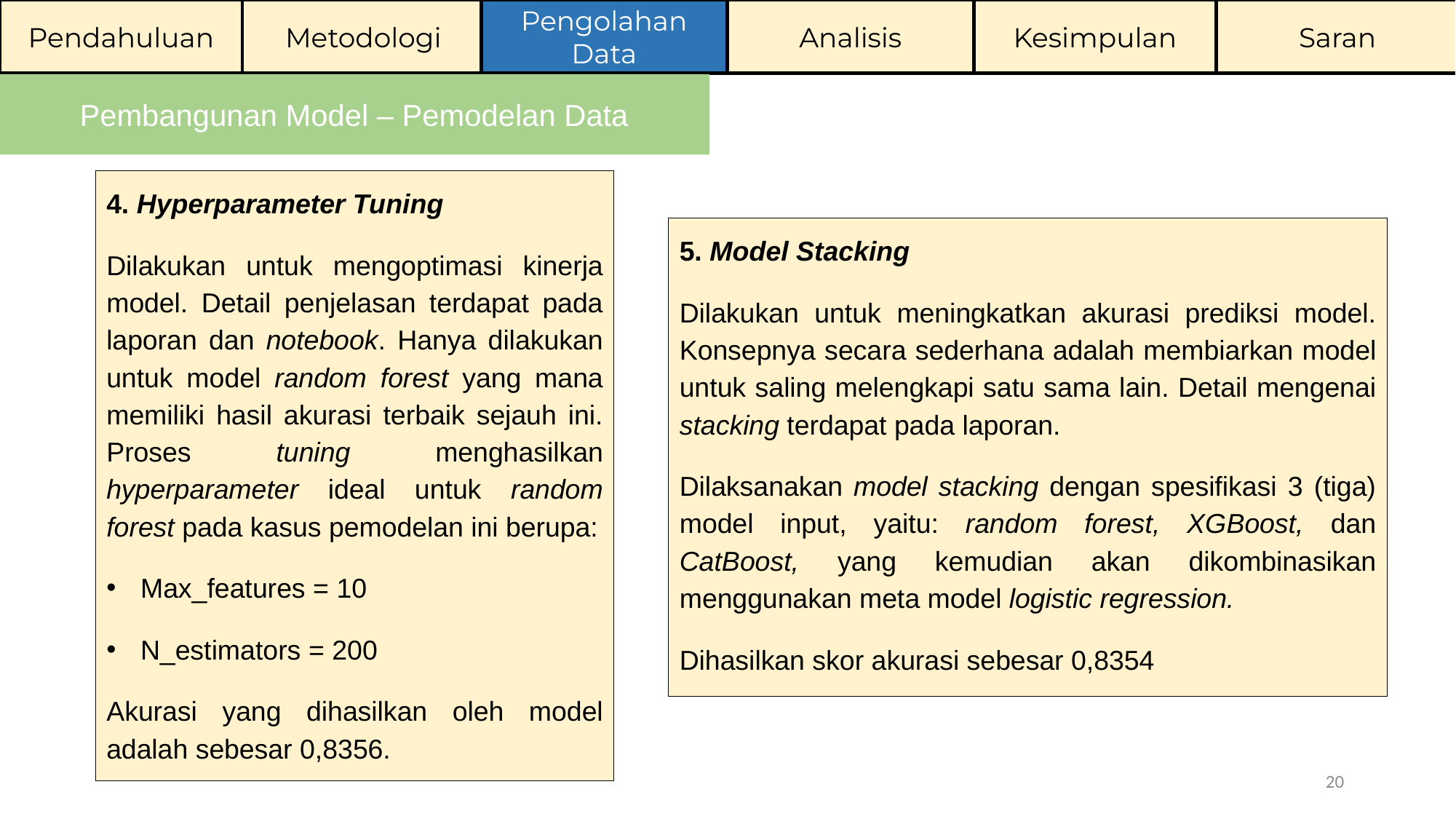

Pendahuluan
Metodologi
Pengolahan Data
Analisis
Kesimpulan
Saran
Pembangunan Model – Pemodelan Data
4. Hyperparameter Tuning
Dilakukan untuk mengoptimasi kinerja model. Detail penjelasan terdapat pada laporan dan notebook. Hanya dilakukan untuk model random forest yang mana memiliki hasil akurasi terbaik sejauh ini. Proses tuning menghasilkan hyperparameter ideal untuk random forest pada kasus pemodelan ini berupa:
Max_features = 10
N_estimators = 200
Akurasi yang dihasilkan oleh model adalah sebesar 0,8356.

5. Model Stacking
Dilakukan untuk meningkatkan akurasi prediksi model. Konsepnya secara sederhana adalah membiarkan model untuk saling melengkapi satu sama lain. Detail mengenai stacking terdapat pada laporan.
Dilaksanakan model stacking dengan spesifikasi 3 (tiga) model input, yaitu: random forest, XGBoost, dan CatBoost, yang kemudian akan dikombinasikan menggunakan meta model logistic regression.
Dihasilkan skor akurasi sebesar 0,8354
20